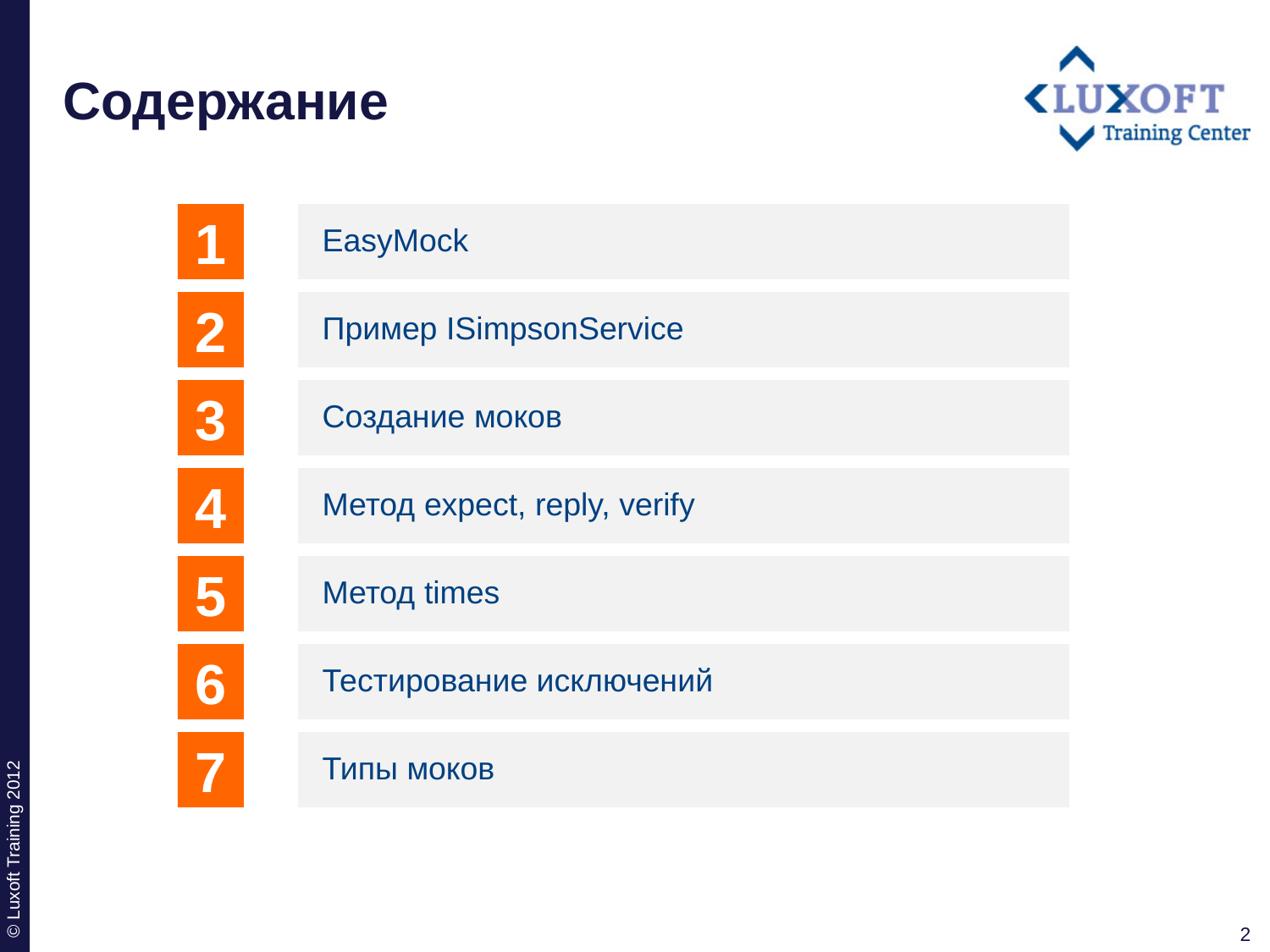

# Содержание
1

EasyMock
2

Пример ISimpsonService
3

Создание моков
4

Метод expect, reply, verify
5

Метод times
6

Тестирование исключений
7

Типы моков